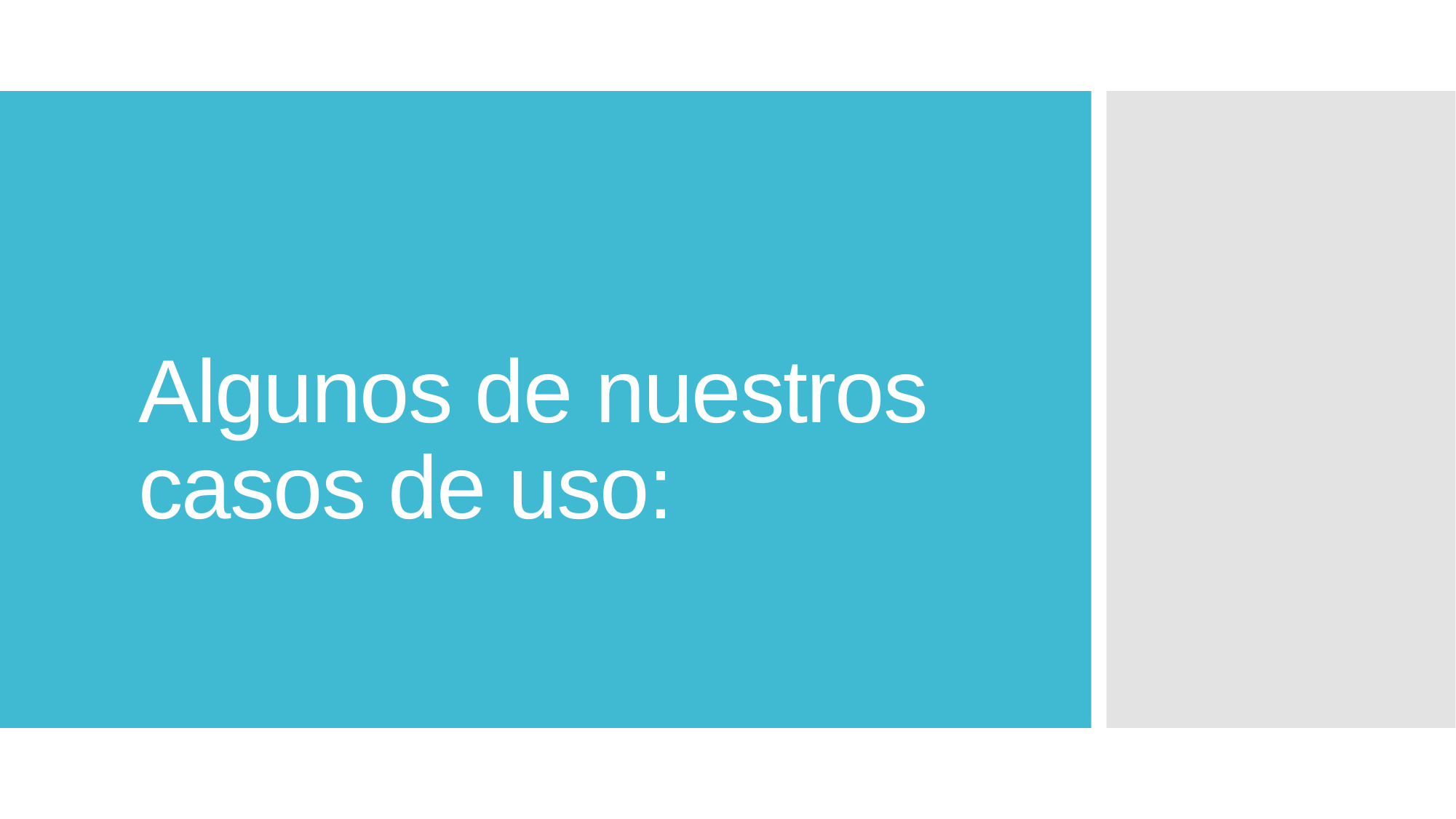

# Algunos de nuestros casos de uso: